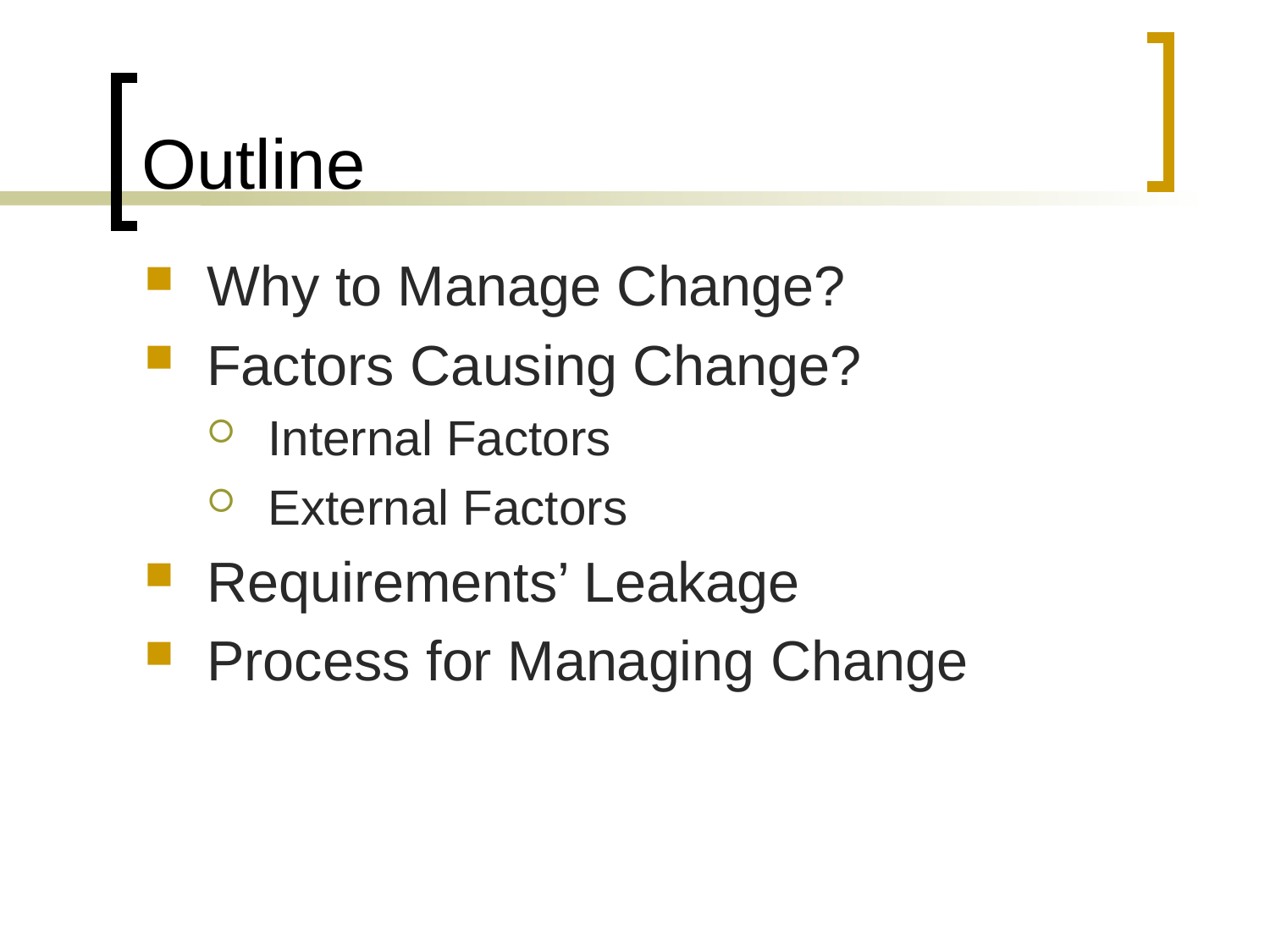

# Outline
Why to Manage Change?
Factors Causing Change?
Internal Factors
External Factors
Requirements’ Leakage
Process for Managing Change